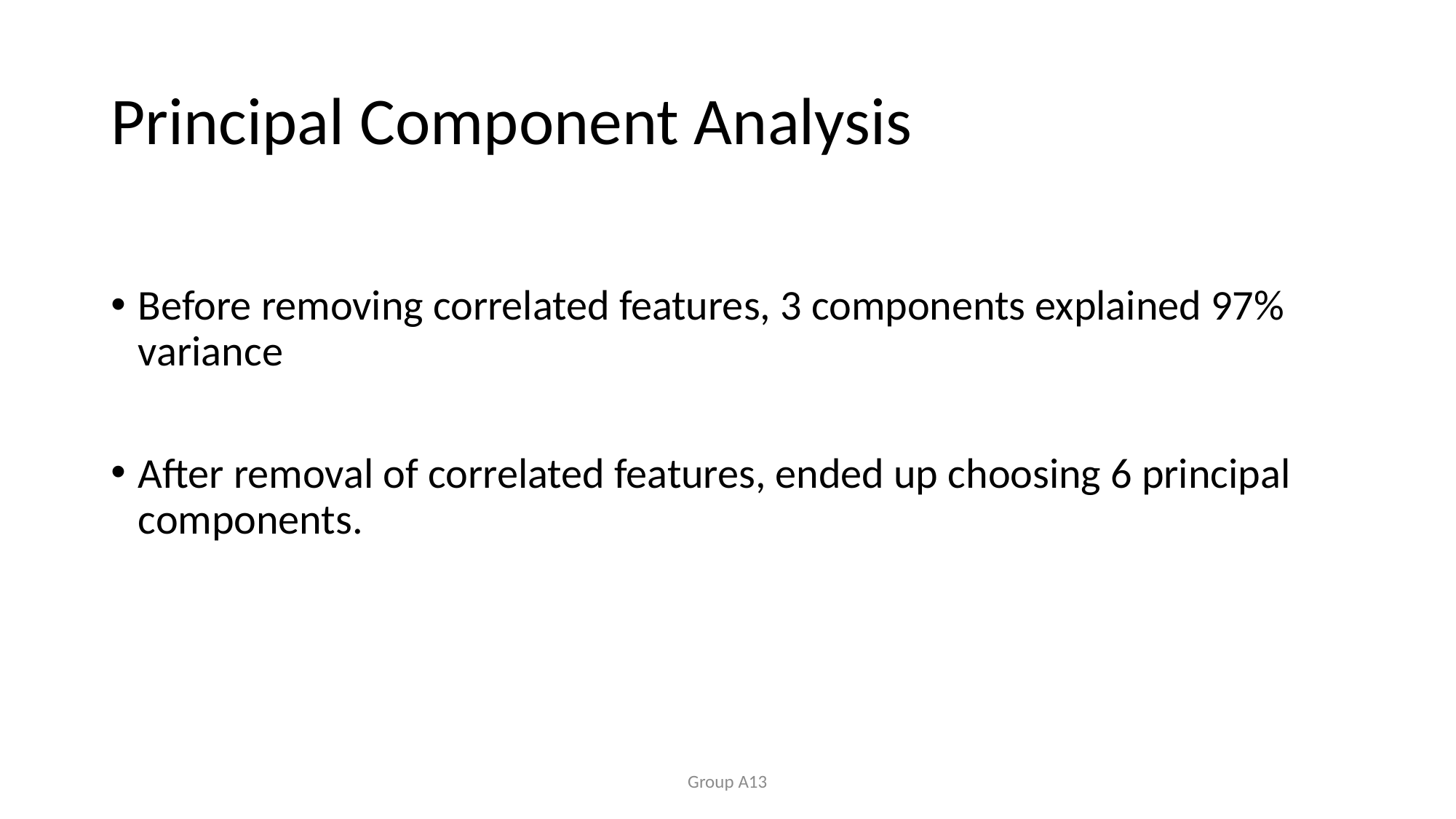

# Principal Component Analysis
Before removing correlated features, 3 components explained 97% variance

After removal of correlated features, ended up choosing 6 principal components.
Group A13